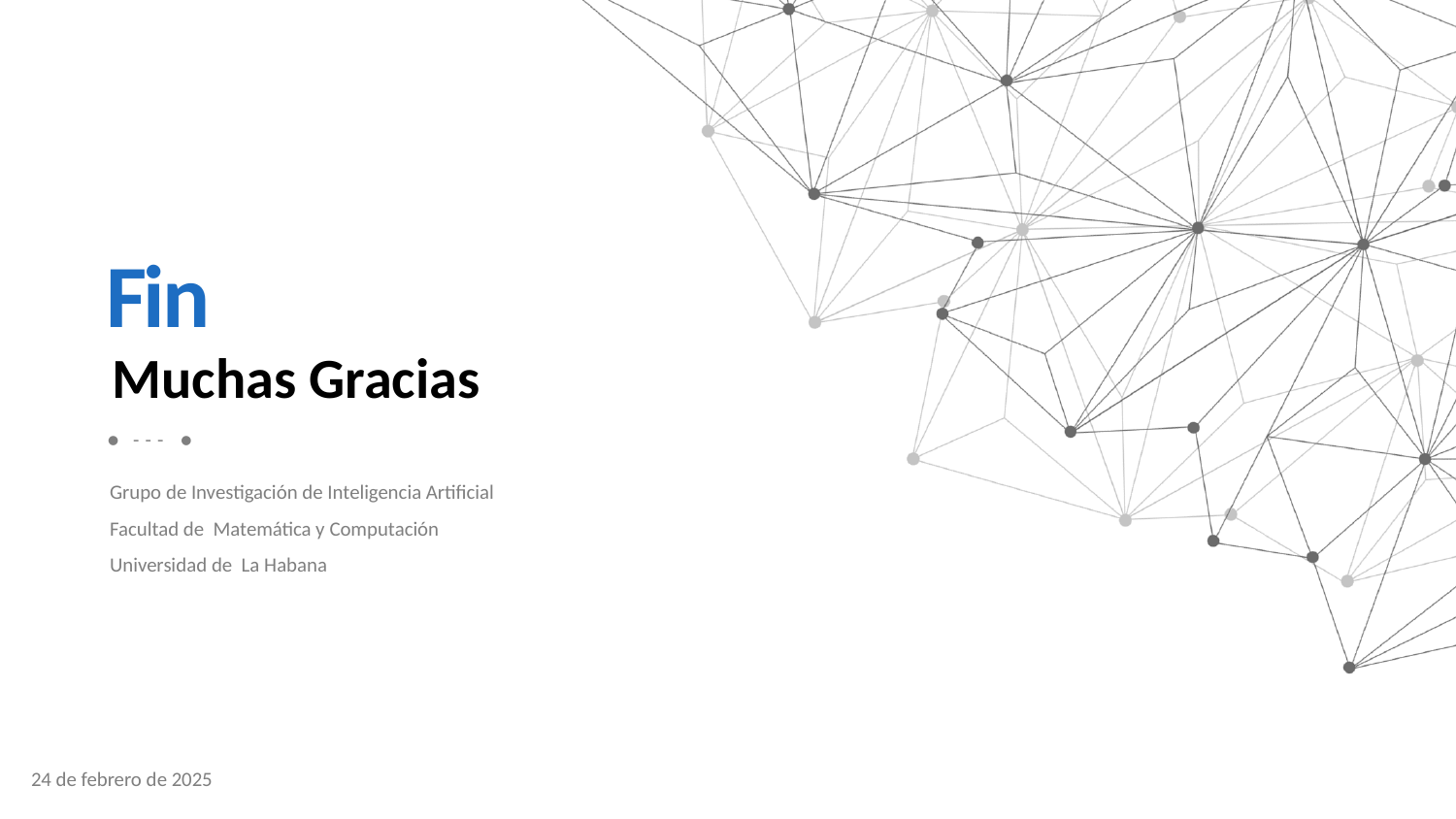

Fin
Muchas Gracias
●   --- ●
Grupo de Investigación de Inteligencia Artificial
Facultad de  Matemática y Computación
Universidad de  La Habana